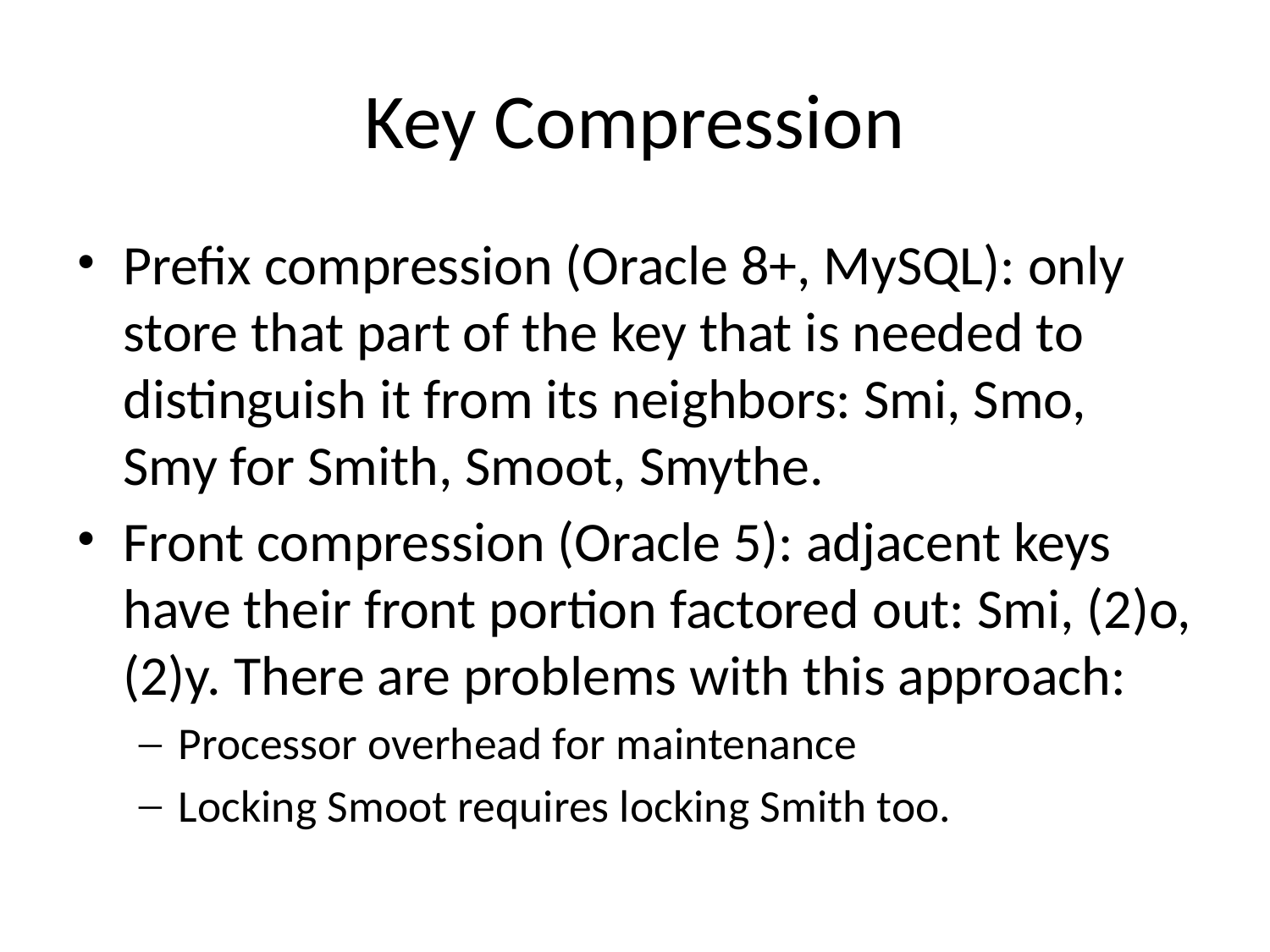

# Key Compression
Prefix compression (Oracle 8+, MySQL): only store that part of the key that is needed to distinguish it from its neighbors: Smi, Smo, Smy for Smith, Smoot, Smythe.
Front compression (Oracle 5): adjacent keys have their front portion factored out: Smi, (2)o, (2)y. There are problems with this approach:
Processor overhead for maintenance
Locking Smoot requires locking Smith too.